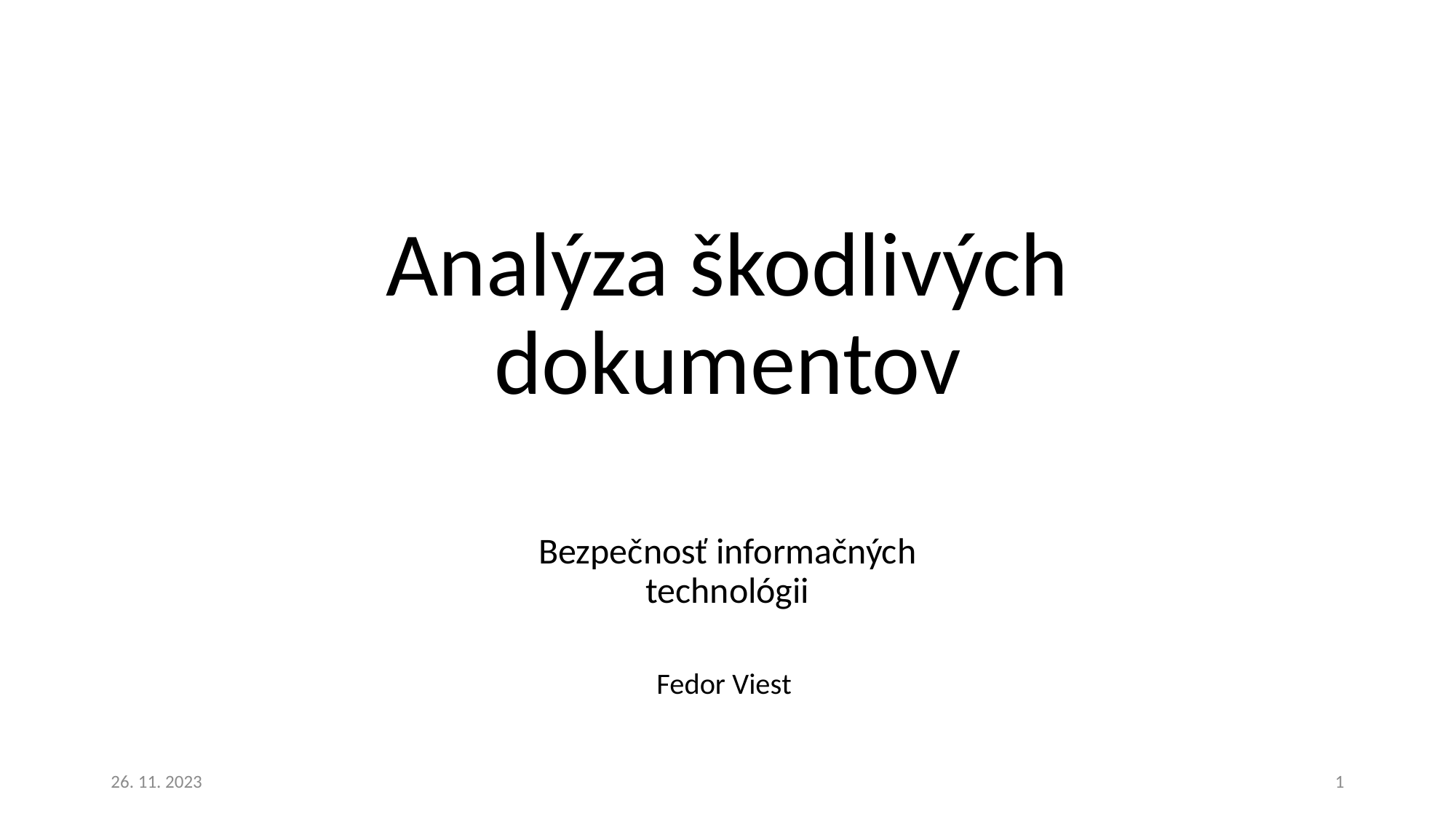

# Analýza škodlivých dokumentov

Bezpečnosť informačných technológii
Fedor Viest
26. 11. 2023
1